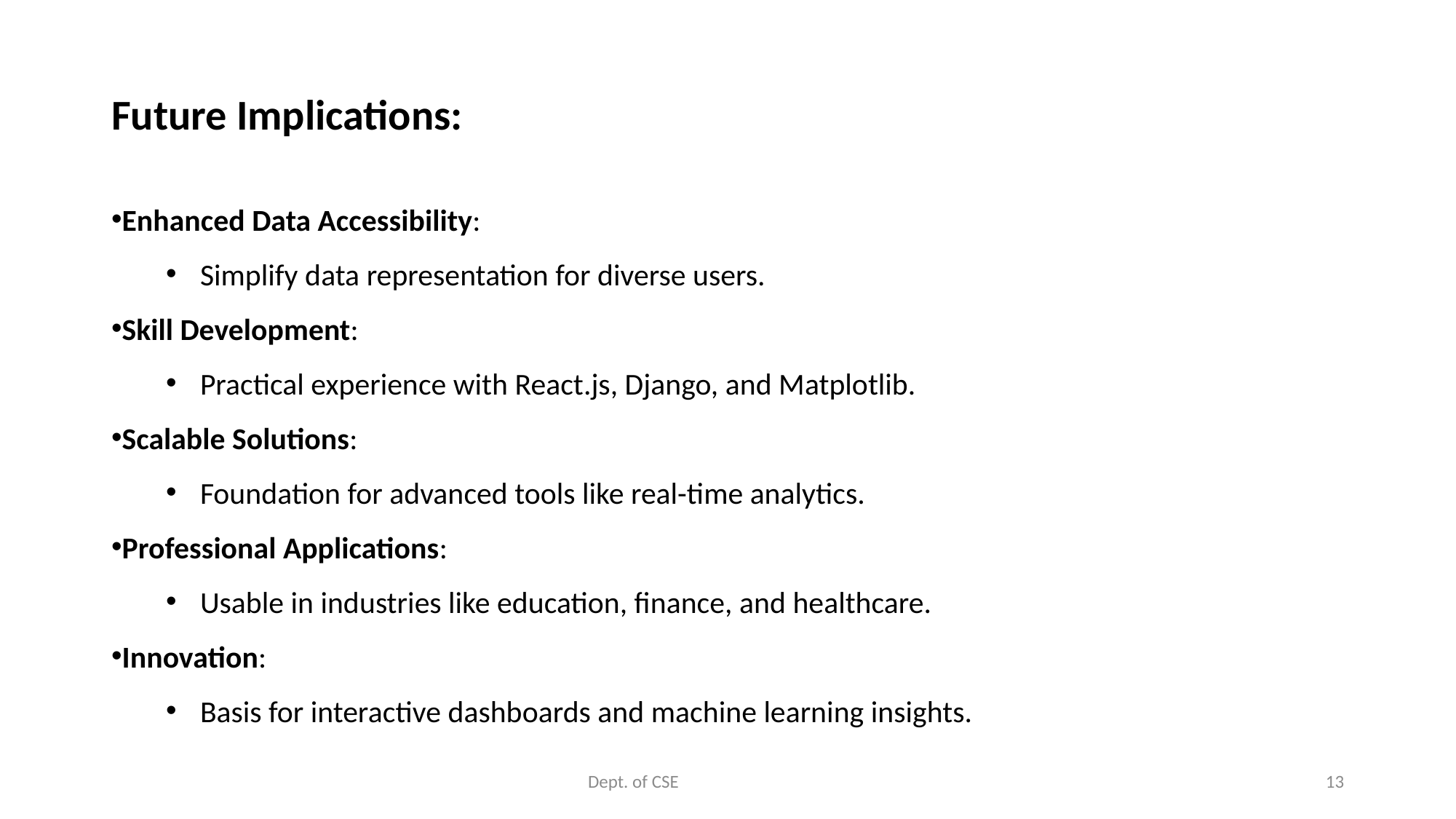

Future Implications:

Enhanced Data Accessibility:
Simplify data representation for diverse users.
Skill Development:
Practical experience with React.js, Django, and Matplotlib.
Scalable Solutions:
Foundation for advanced tools like real-time analytics.
Professional Applications:
Usable in industries like education, finance, and healthcare.
Innovation:
Basis for interactive dashboards and machine learning insights.

Dept. of CSE
13